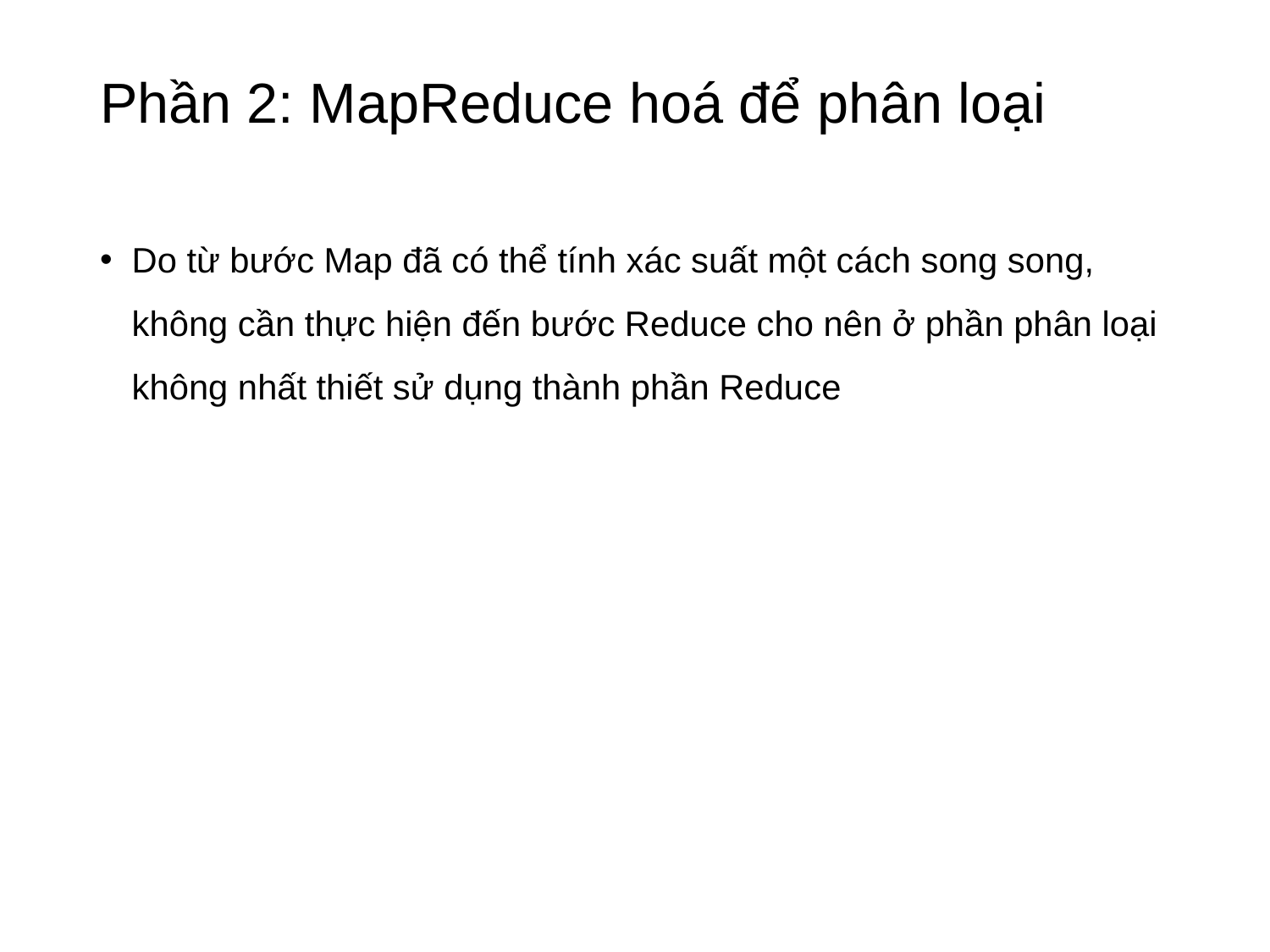

# Phần 2: MapReduce hoá để phân loại
Do từ bước Map đã có thể tính xác suất một cách song song, không cần thực hiện đến bước Reduce cho nên ở phần phân loại không nhất thiết sử dụng thành phần Reduce